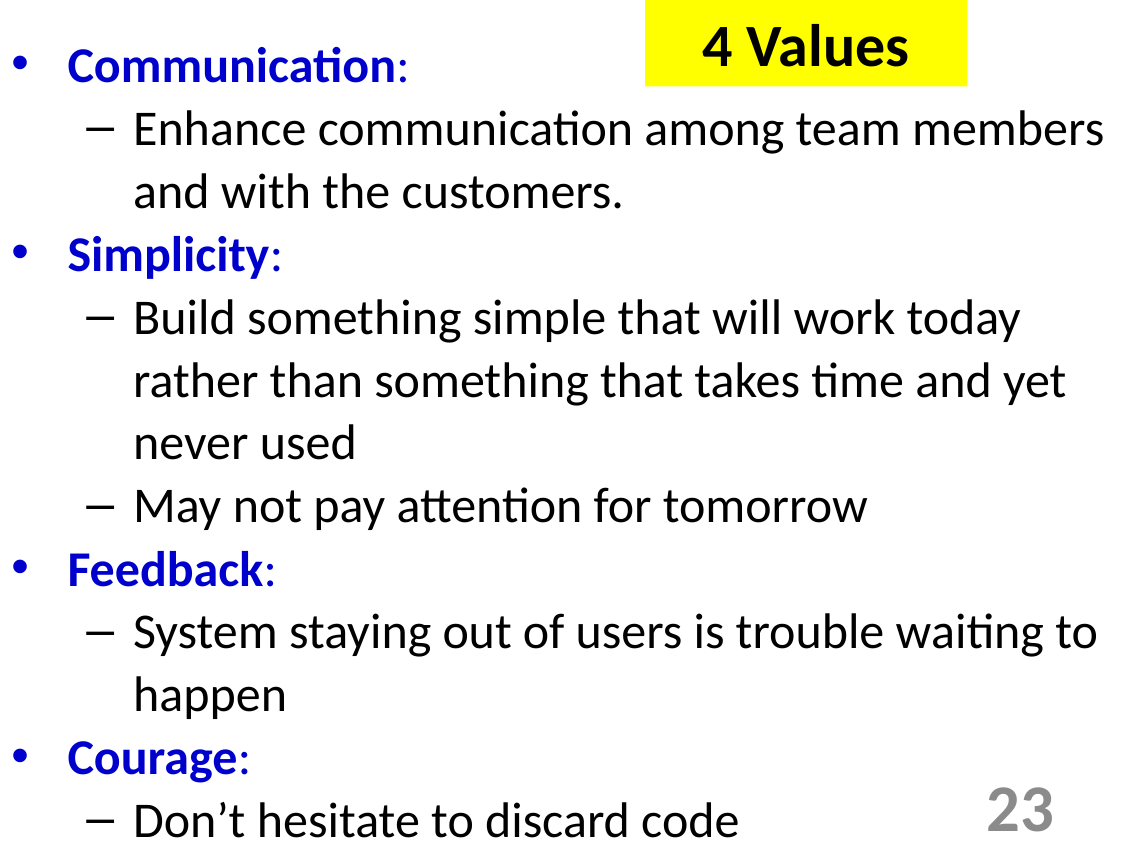

4 Values
Communication:
Enhance communication among team members and with the customers.
Simplicity:
Build something simple that will work today rather than something that takes time and yet never used
May not pay attention for tomorrow
Feedback:
System staying out of users is trouble waiting to happen
Courage:
Don’t hesitate to discard code
23